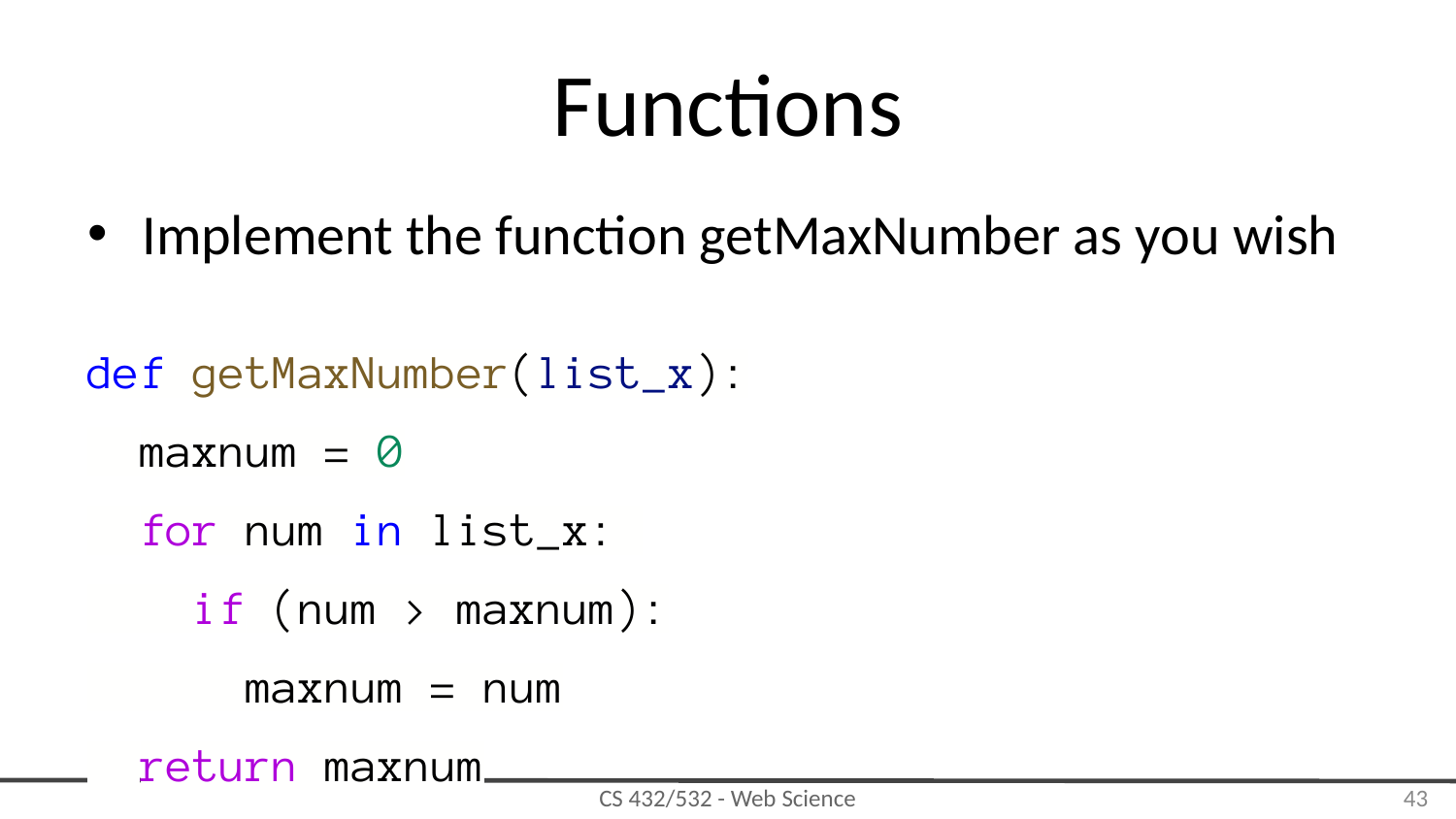

# Functions
Implement the function getMaxNumber as you wish

def getMaxNumber(list_x):
  maxnum = 0
  for num in list_x:
    if (num > maxnum):
      maxnum = num
  return maxnum

43